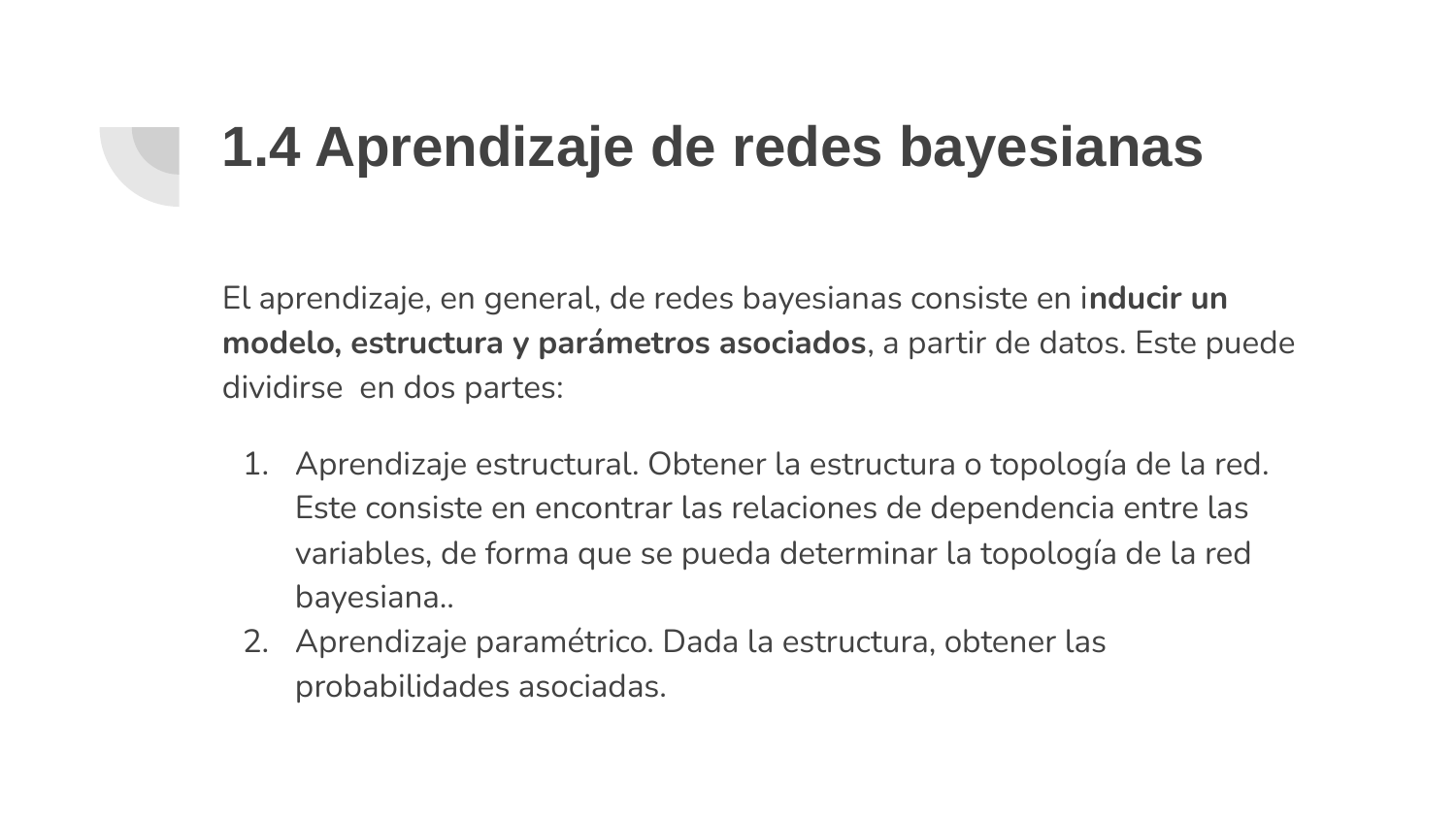

# 1.4 Aprendizaje de redes bayesianas
El aprendizaje, en general, de redes bayesianas consiste en inducir un modelo, estructura y parámetros asociados, a partir de datos. Este puede dividirse  en dos partes:
Aprendizaje estructural. Obtener la estructura o topología de la red. Este consiste en encontrar las relaciones de dependencia entre las variables, de forma que se pueda determinar la topología de la red bayesiana..
Aprendizaje paramétrico. Dada la estructura, obtener las probabilidades asociadas.